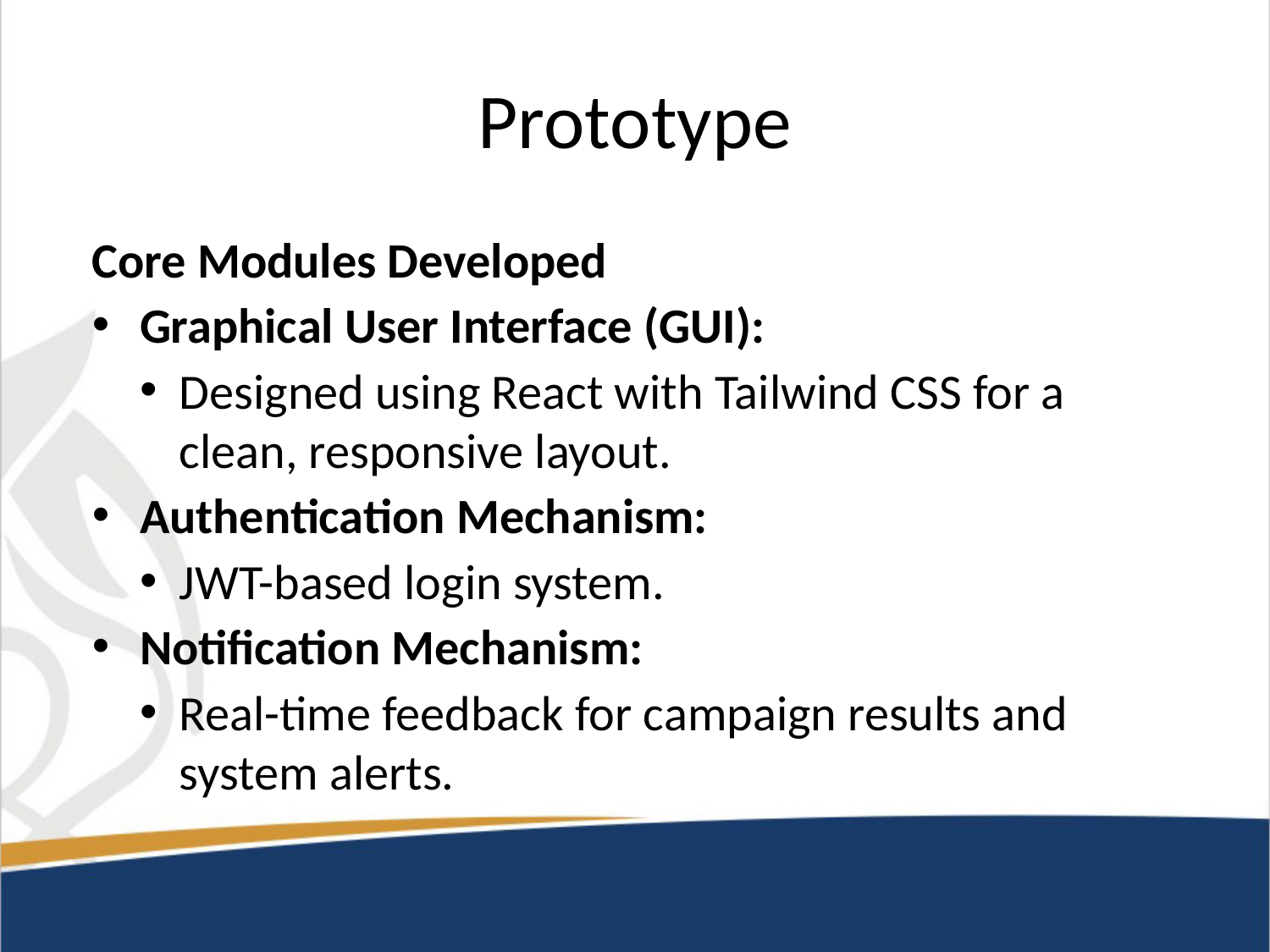

# Prototype
Core Modules Developed
Graphical User Interface (GUI):
Designed using React with Tailwind CSS for a clean, responsive layout.
Authentication Mechanism:
JWT-based login system.
Notification Mechanism:
Real-time feedback for campaign results and system alerts.